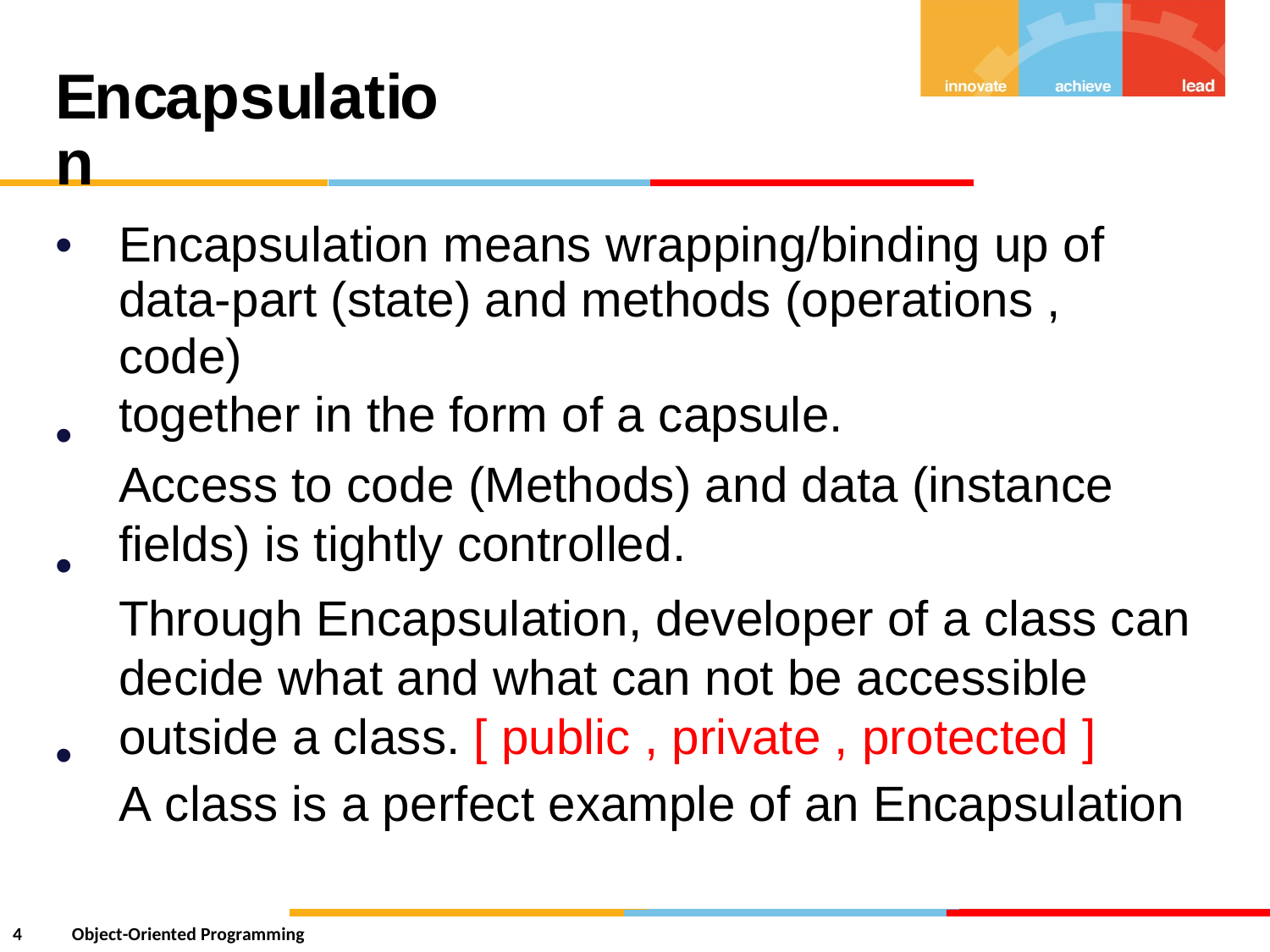

Encapsulation

•
Encapsulation means wrapping/binding up of
data-part (state) and methods (operations , code)
together in the form of a capsule.
Access to code (Methods) and data (instance
fields) is tightly controlled.
Through Encapsulation, developer of a class can decide what and what can not be accessible outside a class. [ public , private , protected ]
A class is a perfect example of an Encapsulation
•
•
•

4
Object-Oriented Programming